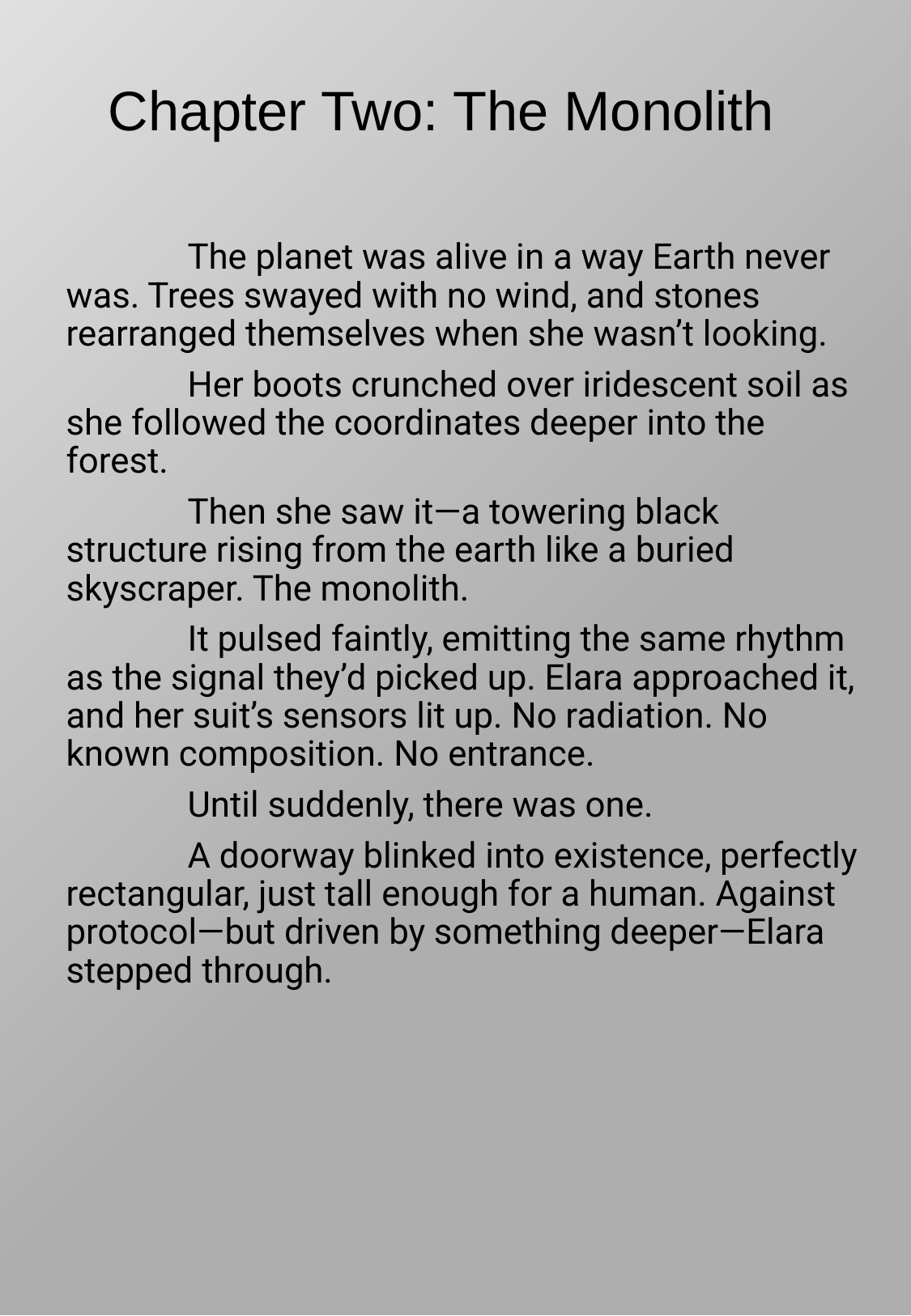

# Chapter Two: The Monolith
	The planet was alive in a way Earth never was. Trees swayed with no wind, and stones rearranged themselves when she wasn’t looking.
	Her boots crunched over iridescent soil as she followed the coordinates deeper into the forest.
	Then she saw it—a towering black structure rising from the earth like a buried skyscraper. The monolith.
	It pulsed faintly, emitting the same rhythm as the signal they’d picked up. Elara approached it, and her suit’s sensors lit up. No radiation. No known composition. No entrance.
	Until suddenly, there was one.
	A doorway blinked into existence, perfectly rectangular, just tall enough for a human. Against protocol—but driven by something deeper—Elara stepped through.